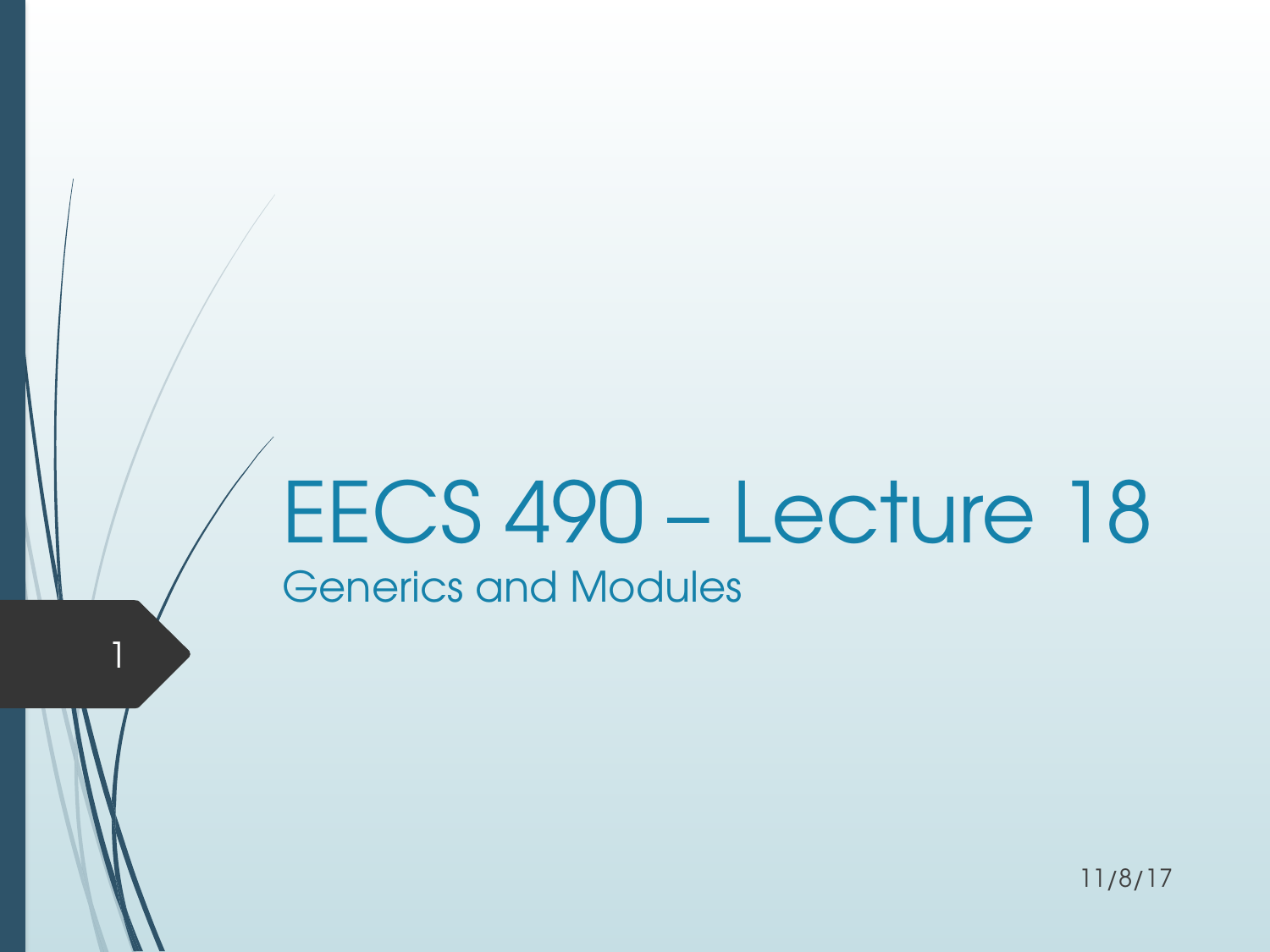

# EECS 490 – Lecture 18 Generics and Modules
1

11/8/17